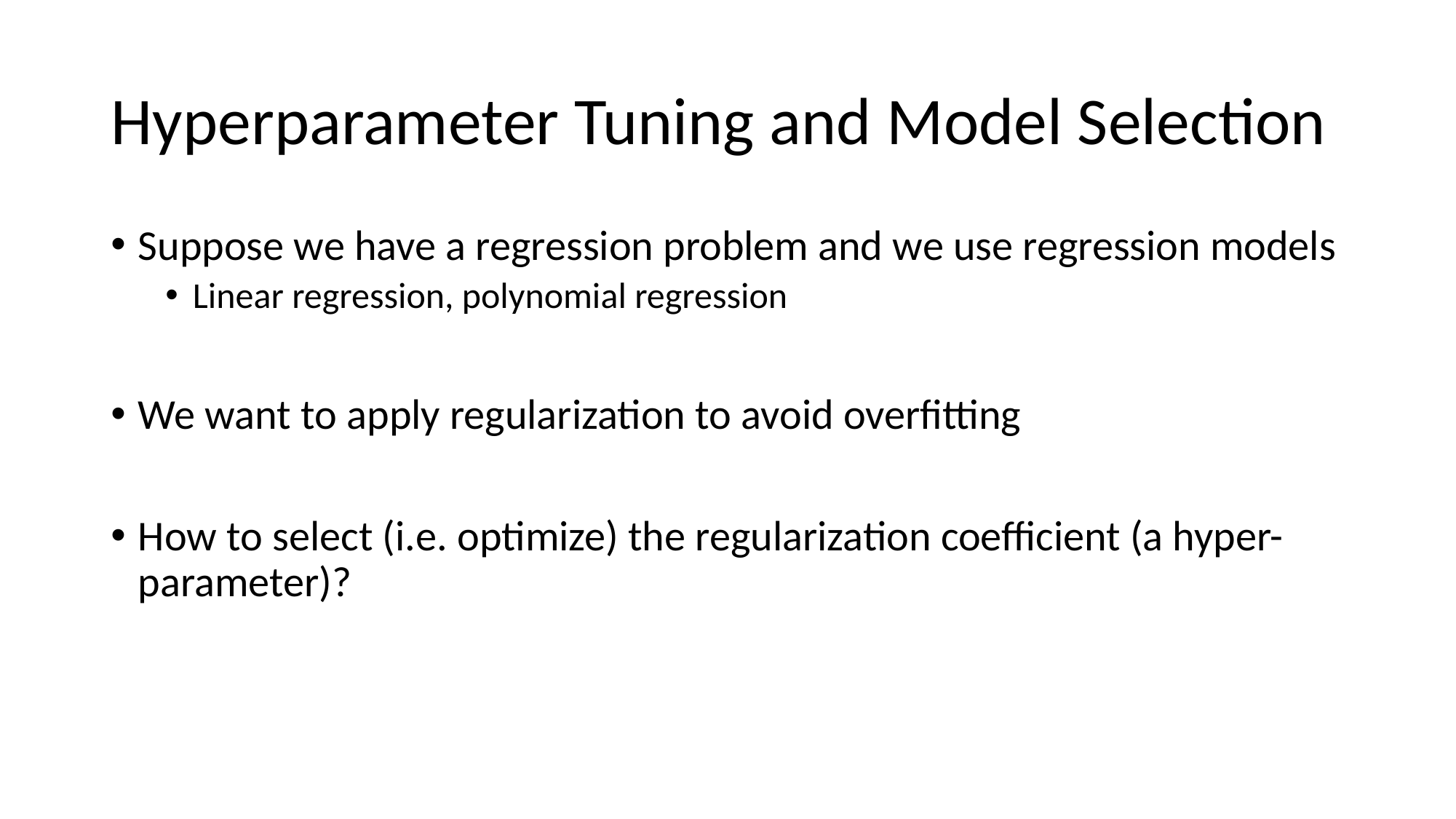

# Hyperparameter Tuning and Model Selection
Suppose we have a regression problem and we use regression models
Linear regression, polynomial regression

We want to apply regularization to avoid overfitting

How to select (i.e. optimize) the regularization coefficient (a hyper-parameter)?